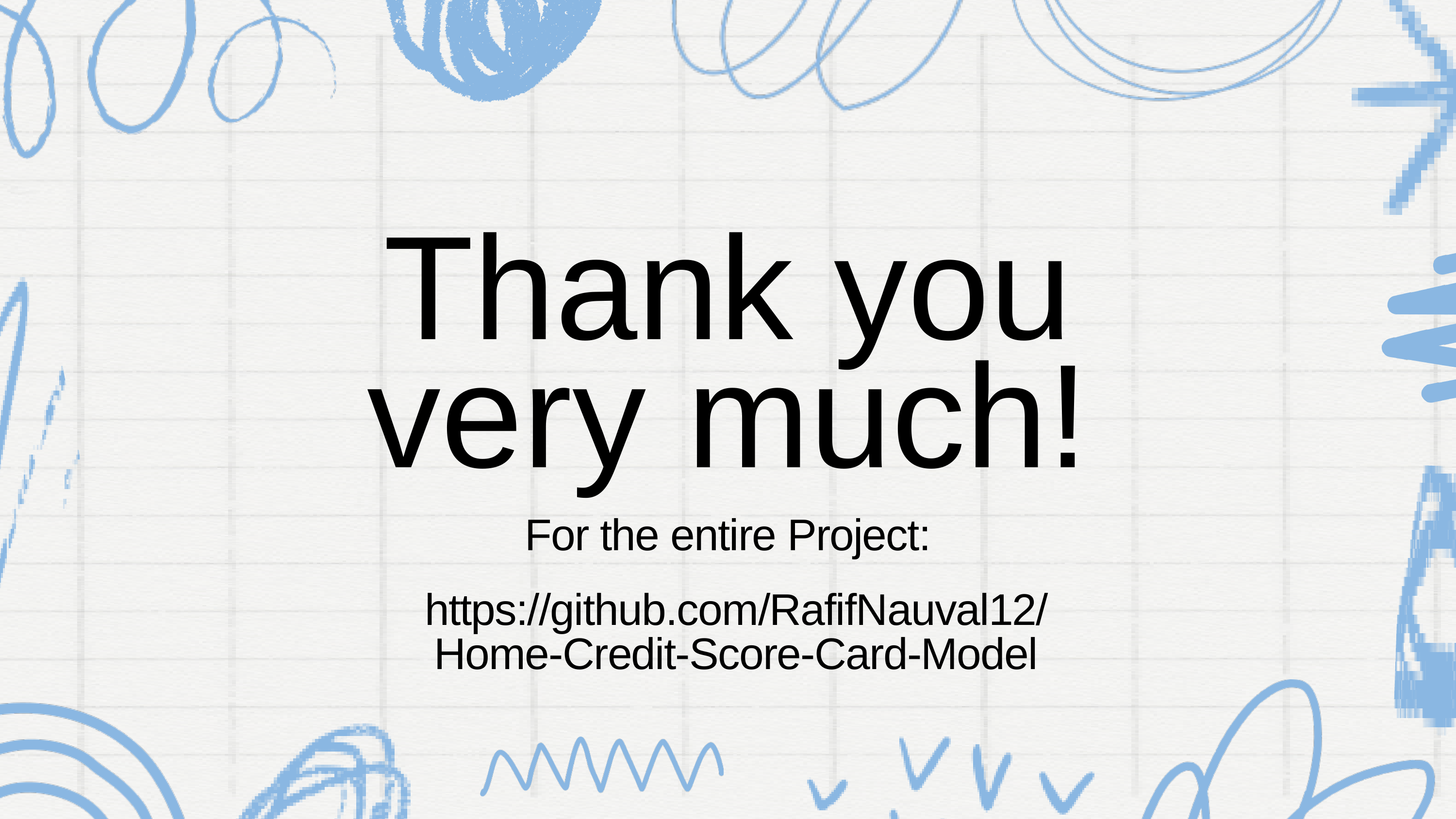

Thank you very much!

For the entire Project:

https://github.com/RafifNauval12/Home-Credit-Score-Card-Model